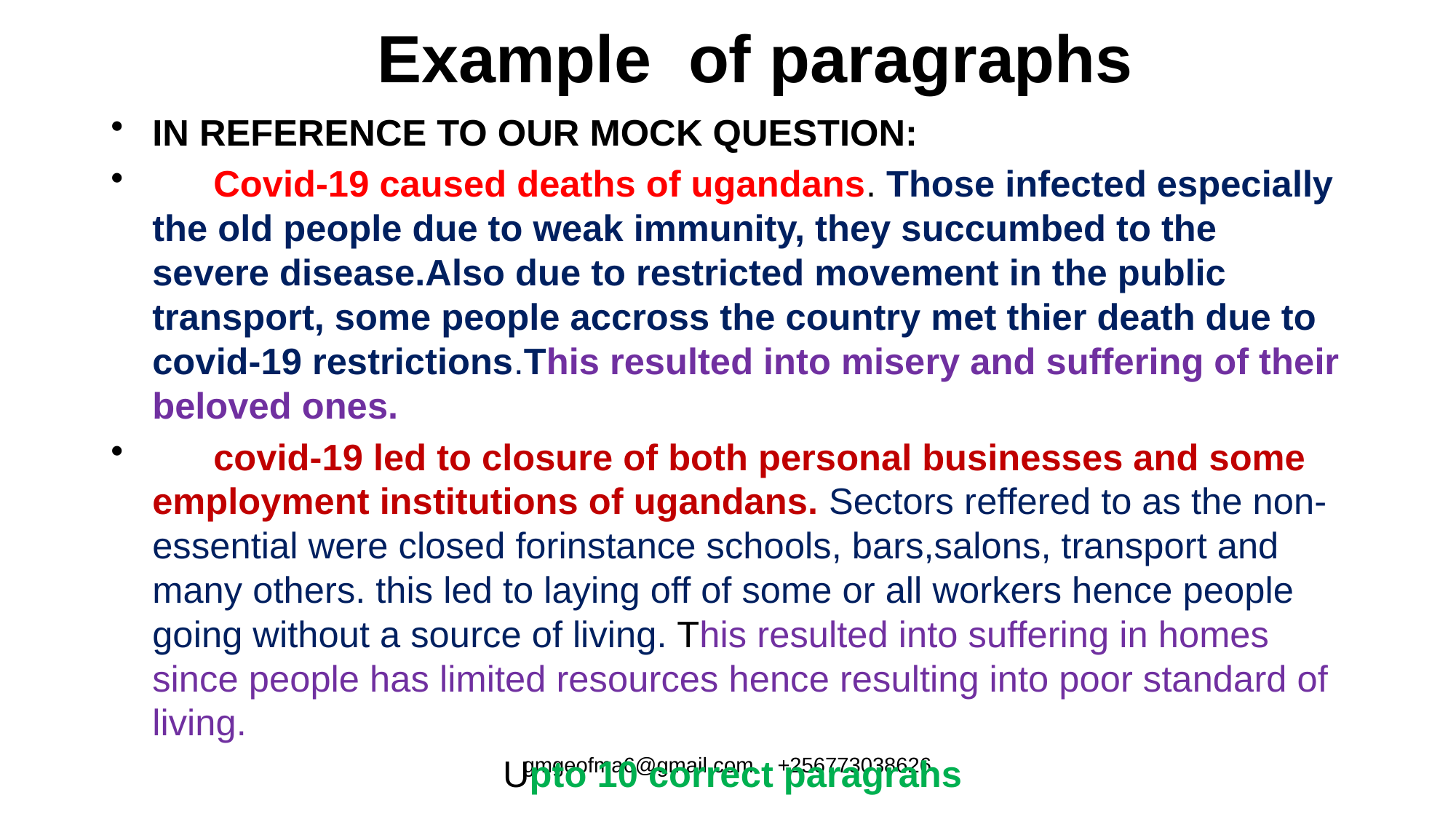

# Example  of paragraphs
IN REFERENCE TO OUR MOCK QUESTION:
      Covid-19 caused deaths of ugandans. Those infected especially the old people due to weak immunity, they succumbed to the severe disease.Also due to restricted movement in the public transport, some people accross the country met thier death due to covid-19 restrictions.This resulted into misery and suffering of their beloved ones.
      covid-19 led to closure of both personal businesses and some employment institutions of ugandans. Sectors reffered to as the non-essential were closed forinstance schools, bars,salons, transport and many others. this led to laying off of some or all workers hence people going without a source of living. This resulted into suffering in homes since people has limited resources hence resulting into poor standard of living.
 Upto 10 correct paragrahs

gmgeofma6@gmail.com    +256773038626